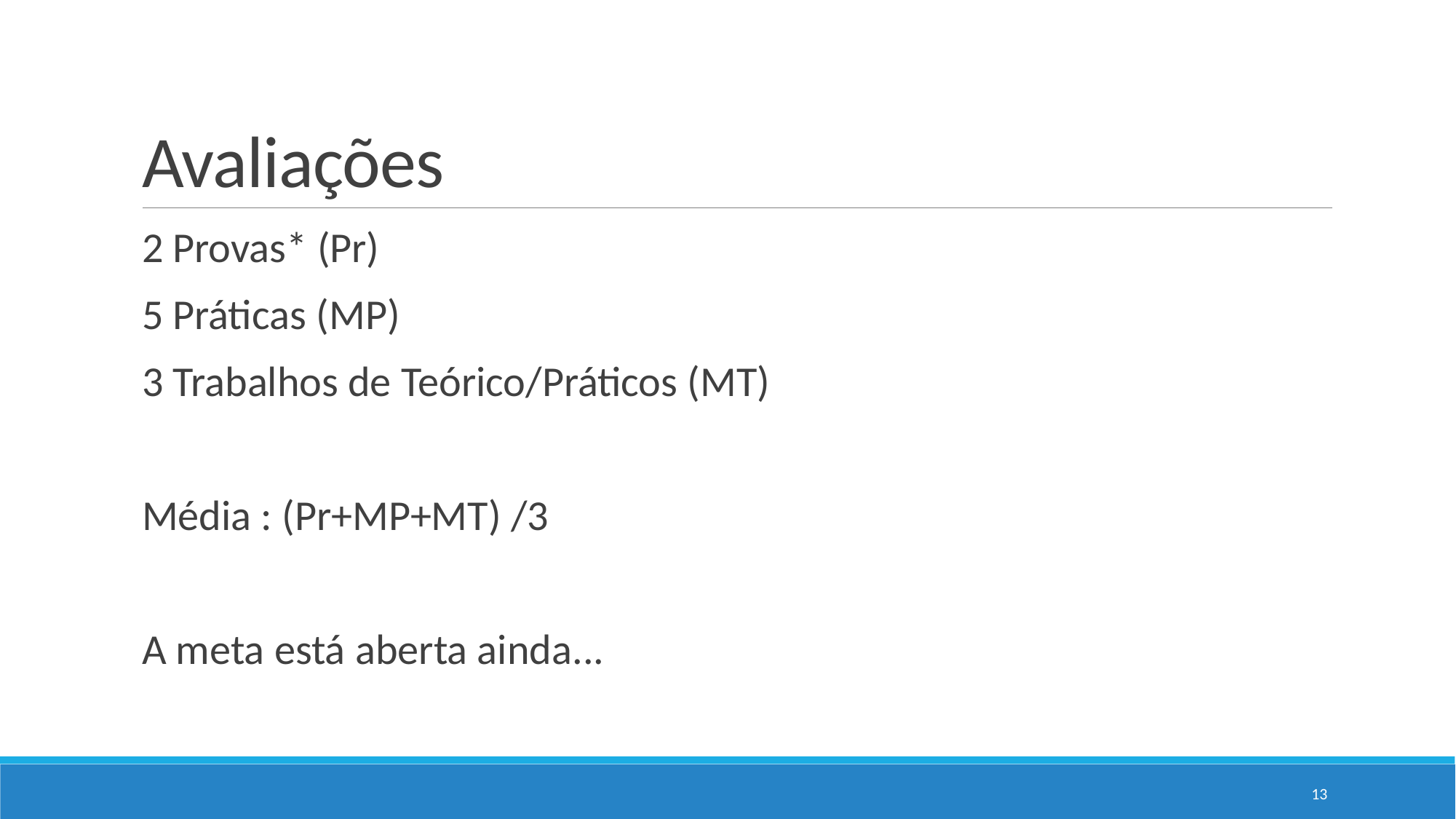

# Avaliações
2 Provas* (Pr)
5 Práticas (MP)
3 Trabalhos de Teórico/Práticos (MT)

Média : (Pr+MP+MT) /3

A meta está aberta ainda...
13